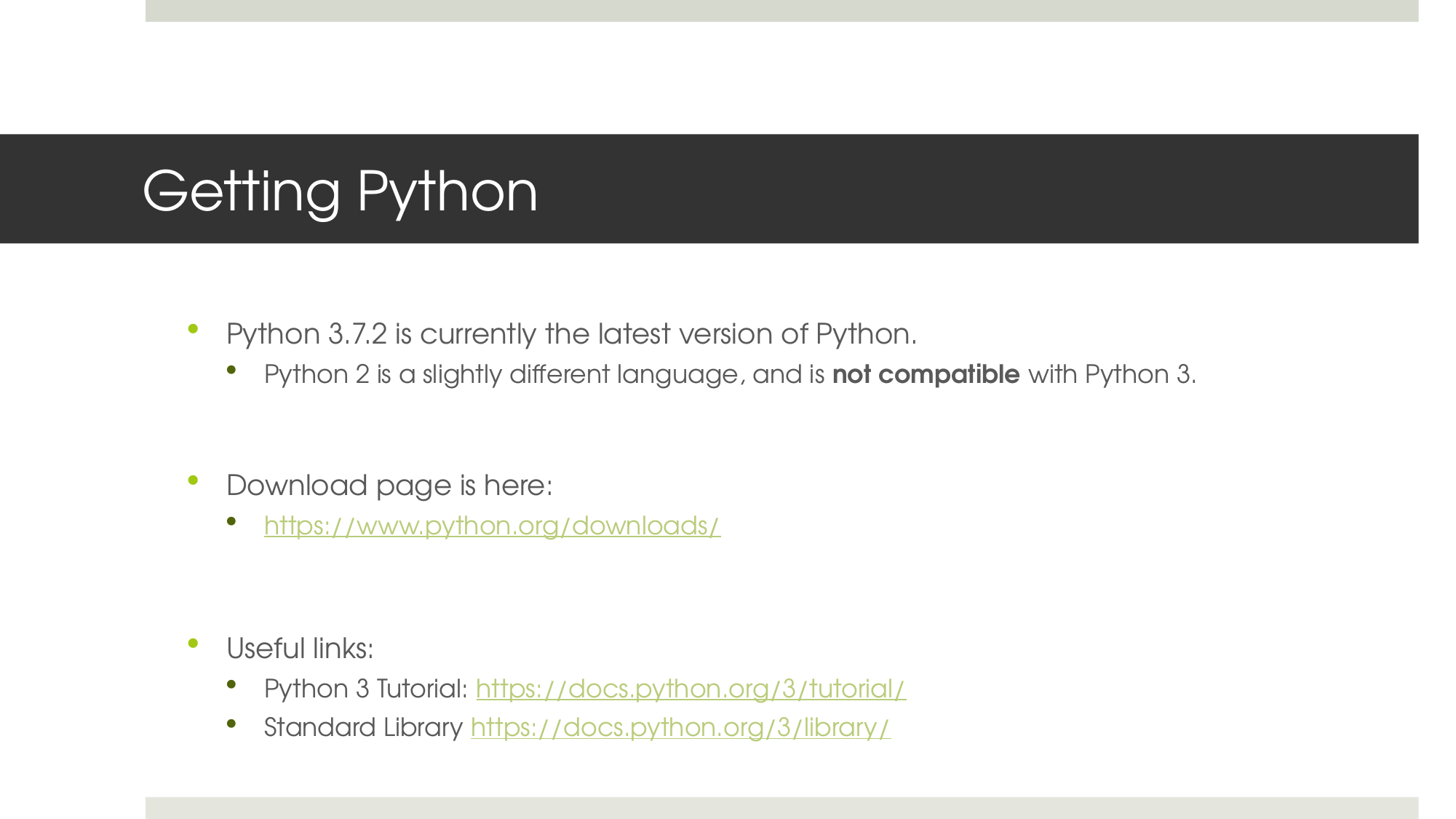

# Getting Python
Python 3.7.2 is currently the latest version of Python.
Python 2 is a slightly different language, and is not compatible with Python 3.

Download page is here:
https://www.python.org/downloads/

Useful links:
Python 3 Tutorial: https://docs.python.org/3/tutorial/
Standard Library https://docs.python.org/3/library/